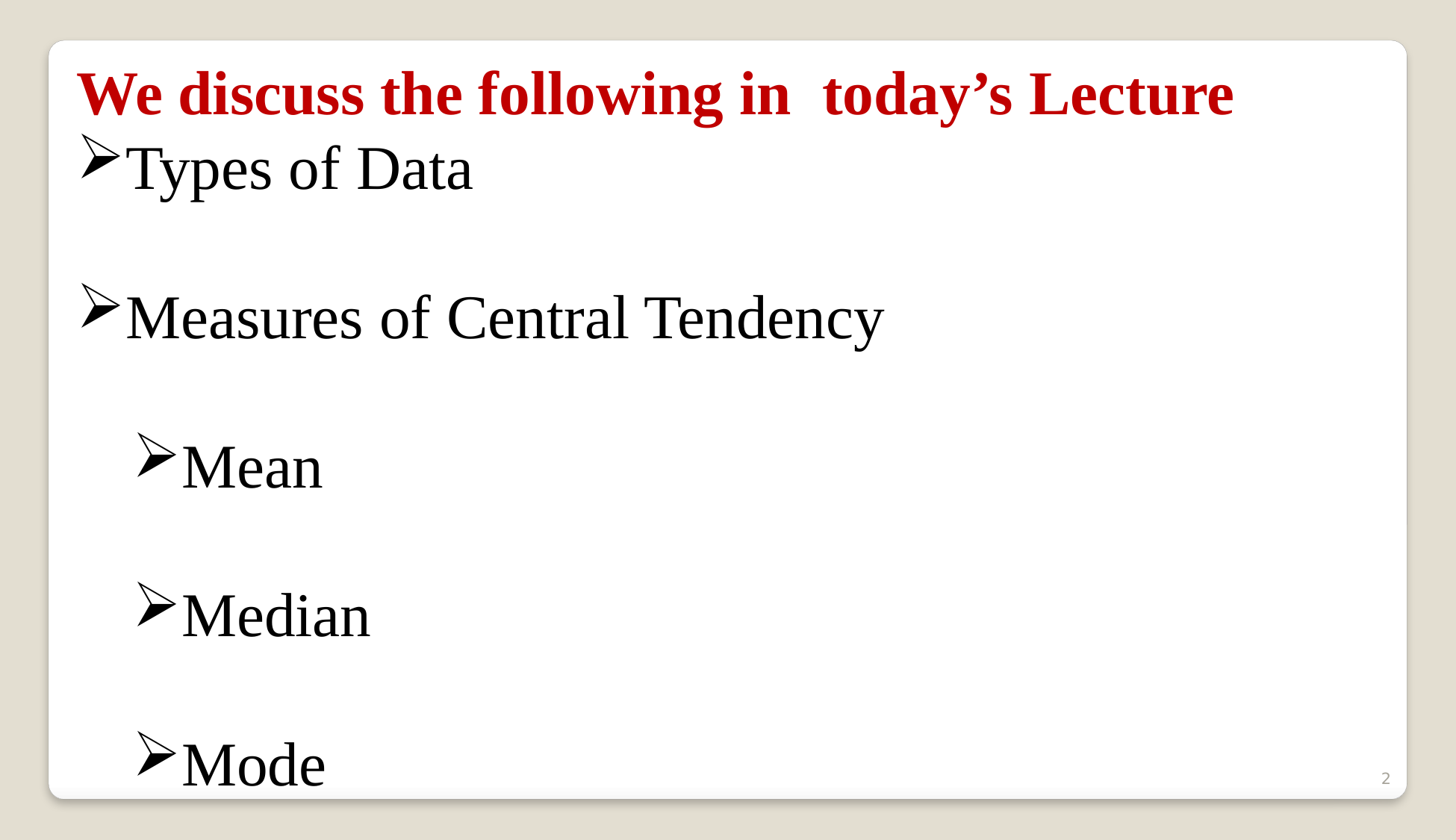

We discuss the following in  today’s Lecture
Types of Data

Measures of Central Tendency

Mean

Median

Mode
2